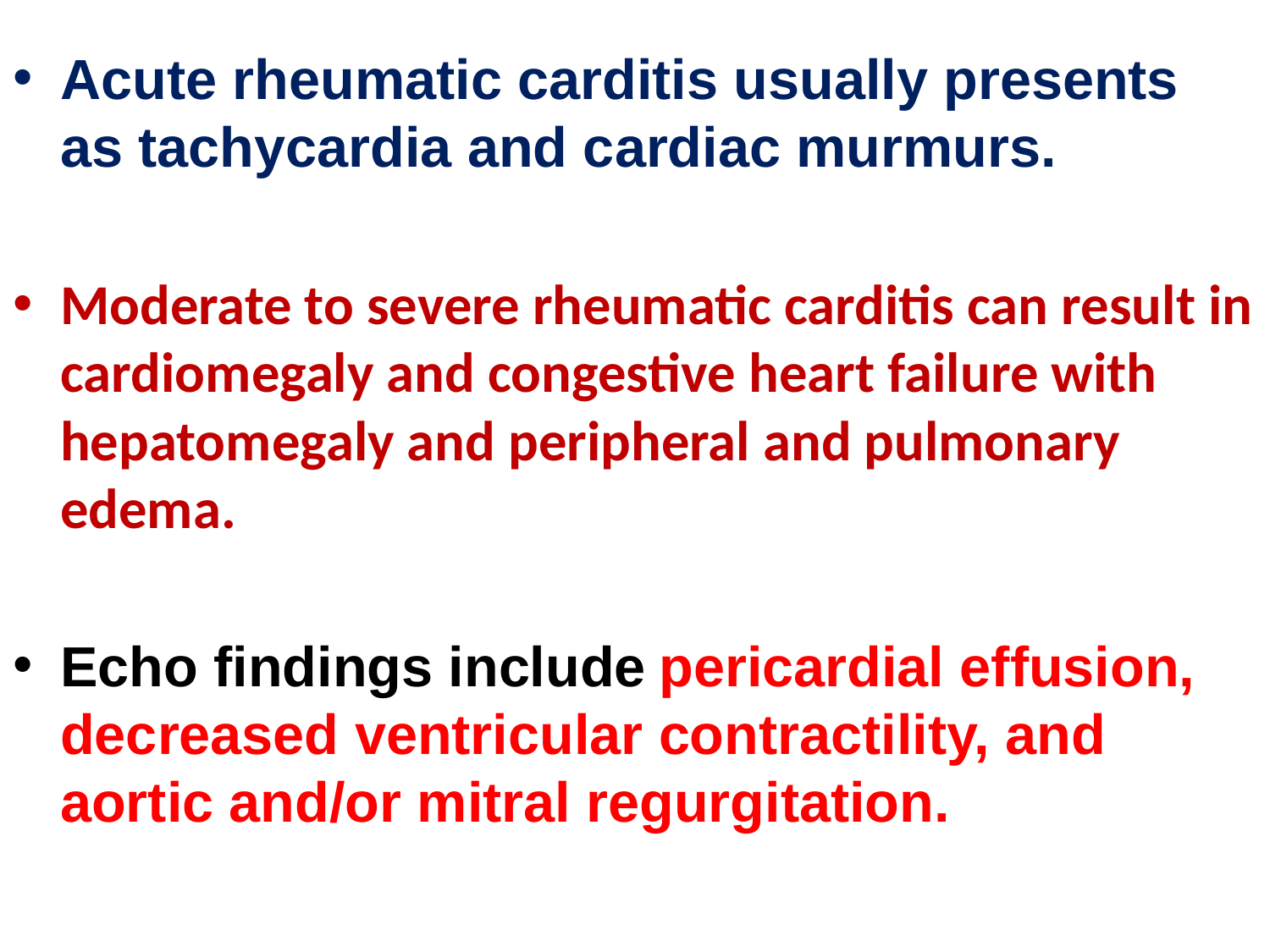

Acute rheumatic carditis usually presents as tachycardia and cardiac murmurs.

Moderate to severe rheumatic carditis can result in cardiomegaly and congestive heart failure with hepatomegaly and peripheral and pulmonary edema.

Echo findings include pericardial effusion, decreased ventricular contractility, and aortic and/or mitral regurgitation.